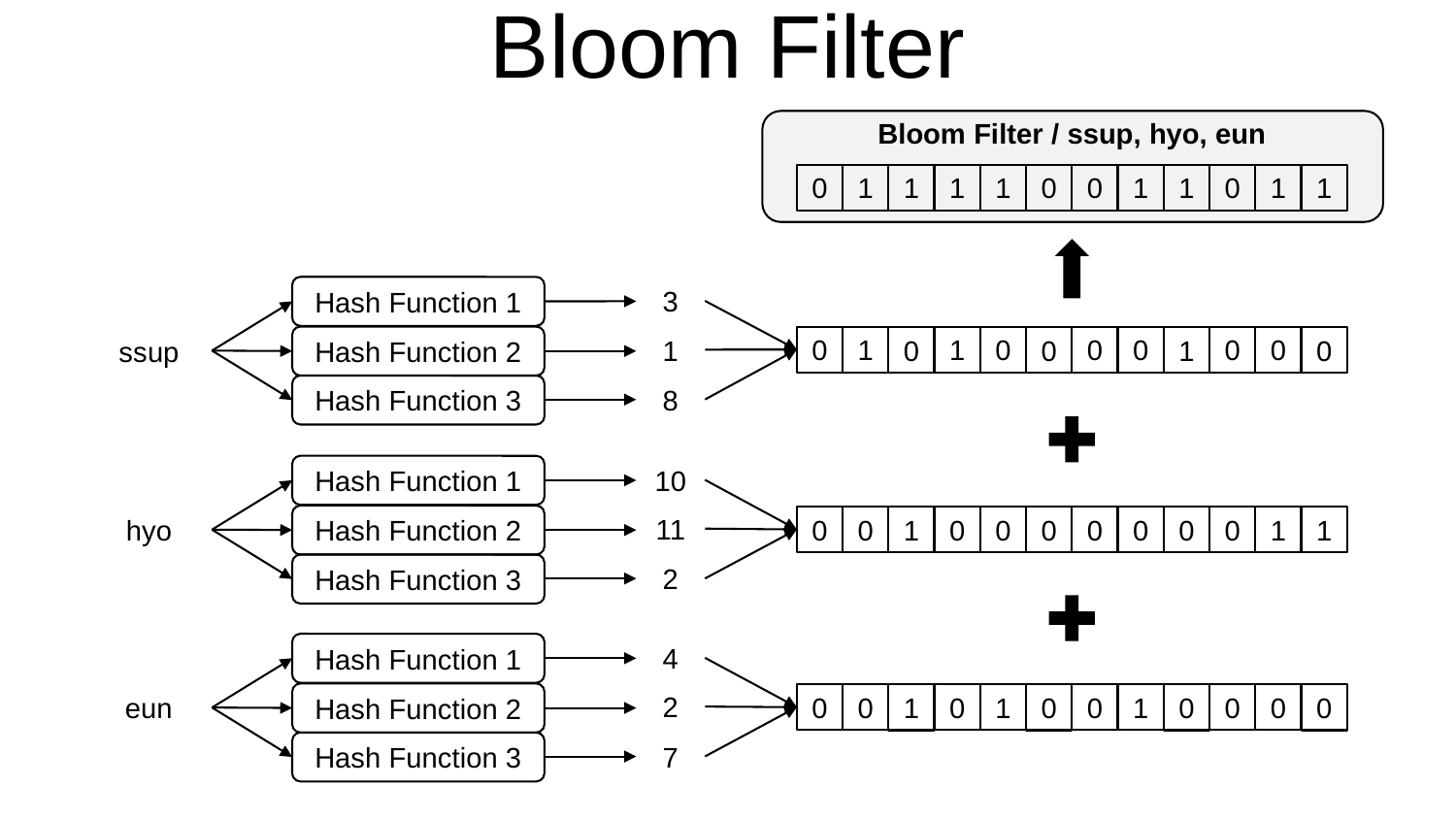

# Bloom Filter
Bloom Filter / ssup, hyo, eun

0
1
1
1
0
1
0
1
1
0
1
1

3
Hash Function 1
1
Hash Function 2
ssup
0
1
1
0
0
0
0
0
0
0
1
0
8
Hash Function 3

10
Hash Function 1
11
Hash Function 2
hyo
0
0
0
0
0
0
0
1
1
0
0
1
2
Hash Function 3

4
Hash Function 1
2
Hash Function 2
eun
0
0
0
1
0
1
0
0
1
0
0
0
7
Hash Function 3